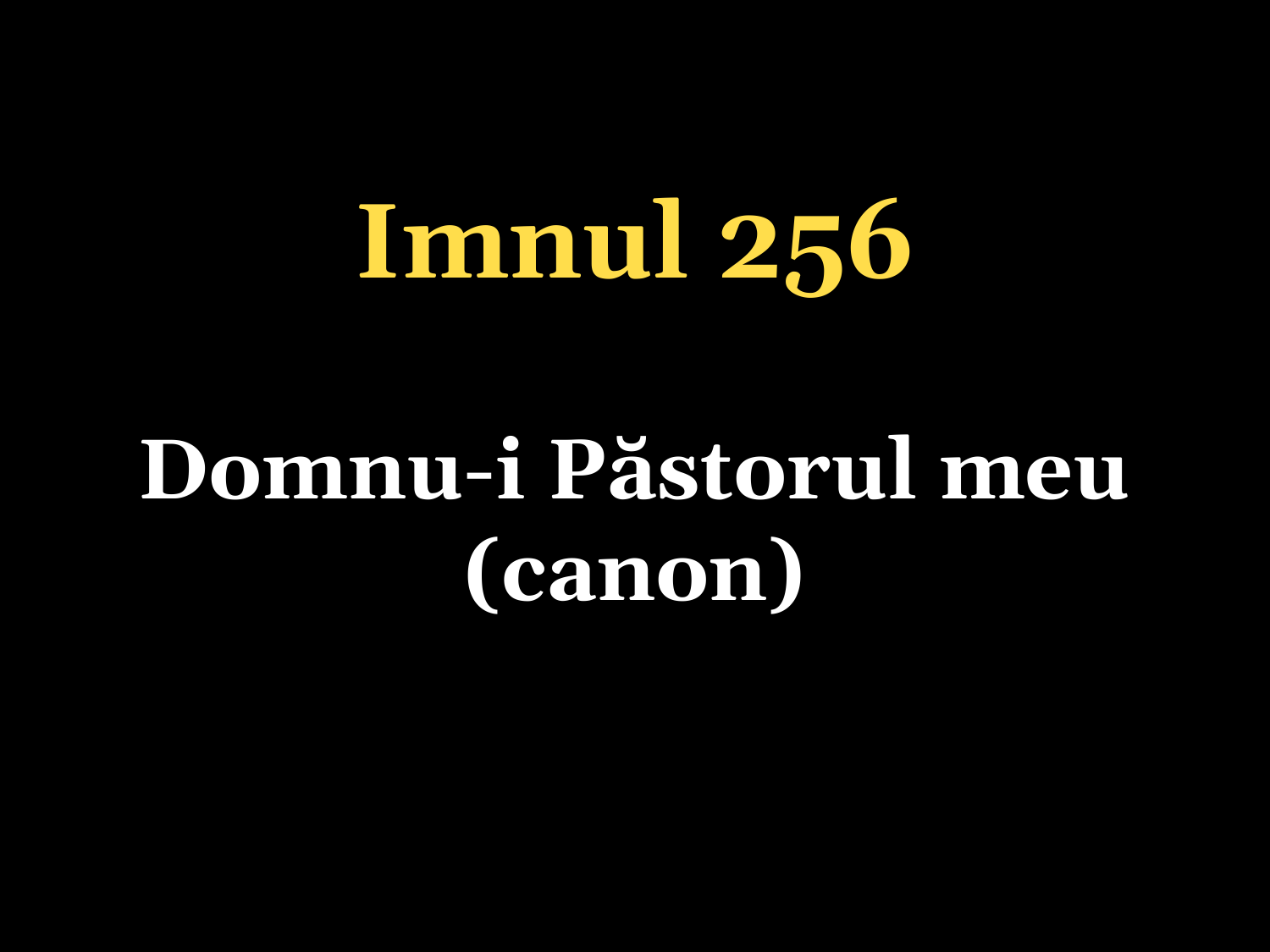

Imnul 256

Domnu-i Păstorul meu (canon)
131/920